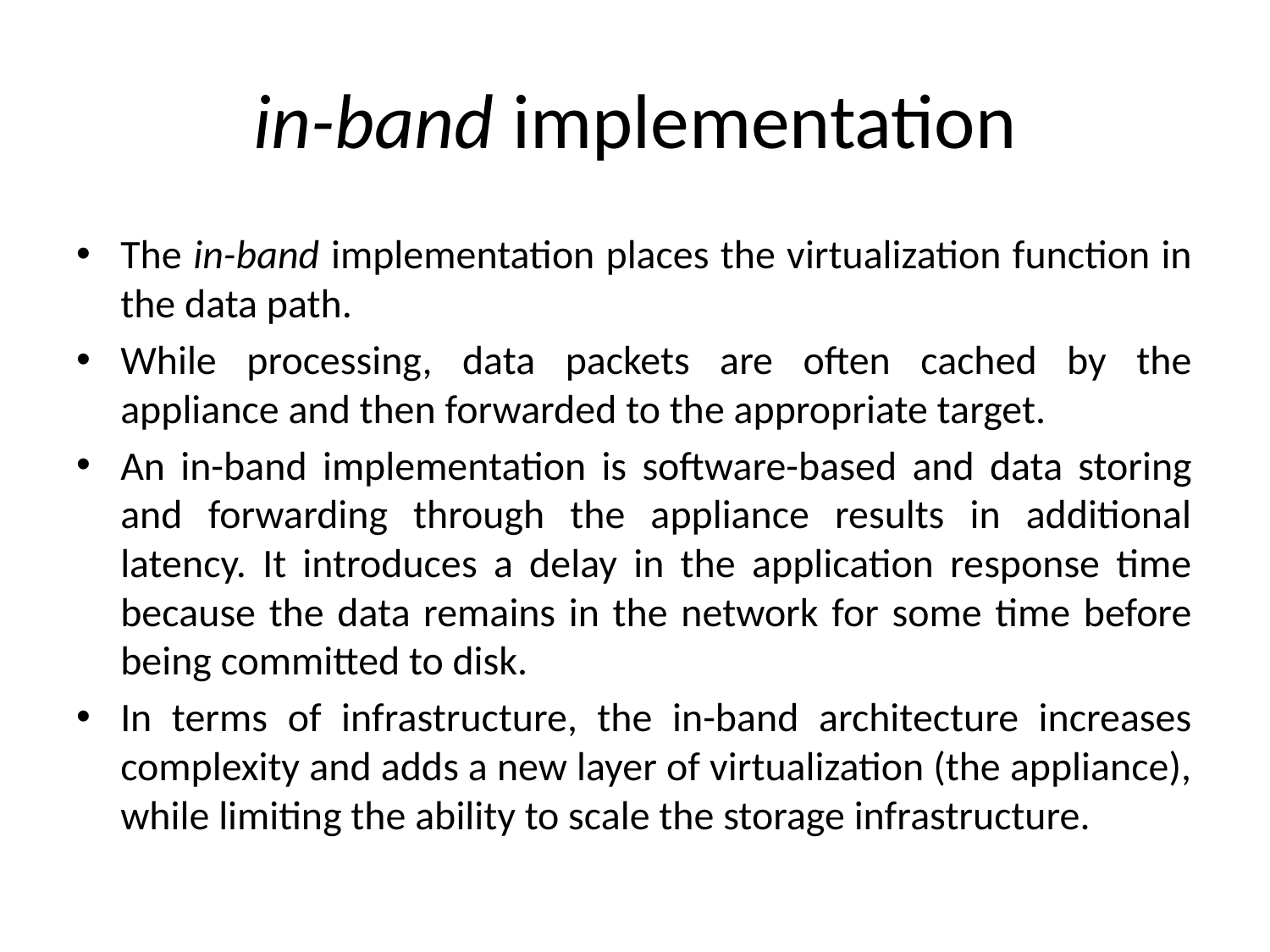

# in-band implementation
The in-band implementation places the virtualization function in the data path.
While processing, data packets are often cached by the appliance and then forwarded to the appropriate target.
An in-band implementation is software-based and data storing and forwarding through the appliance results in additional latency. It introduces a delay in the application response time because the data remains in the network for some time before being committed to disk.
In terms of infrastructure, the in-band architecture increases complexity and adds a new layer of virtualization (the appliance), while limiting the ability to scale the storage infrastructure.